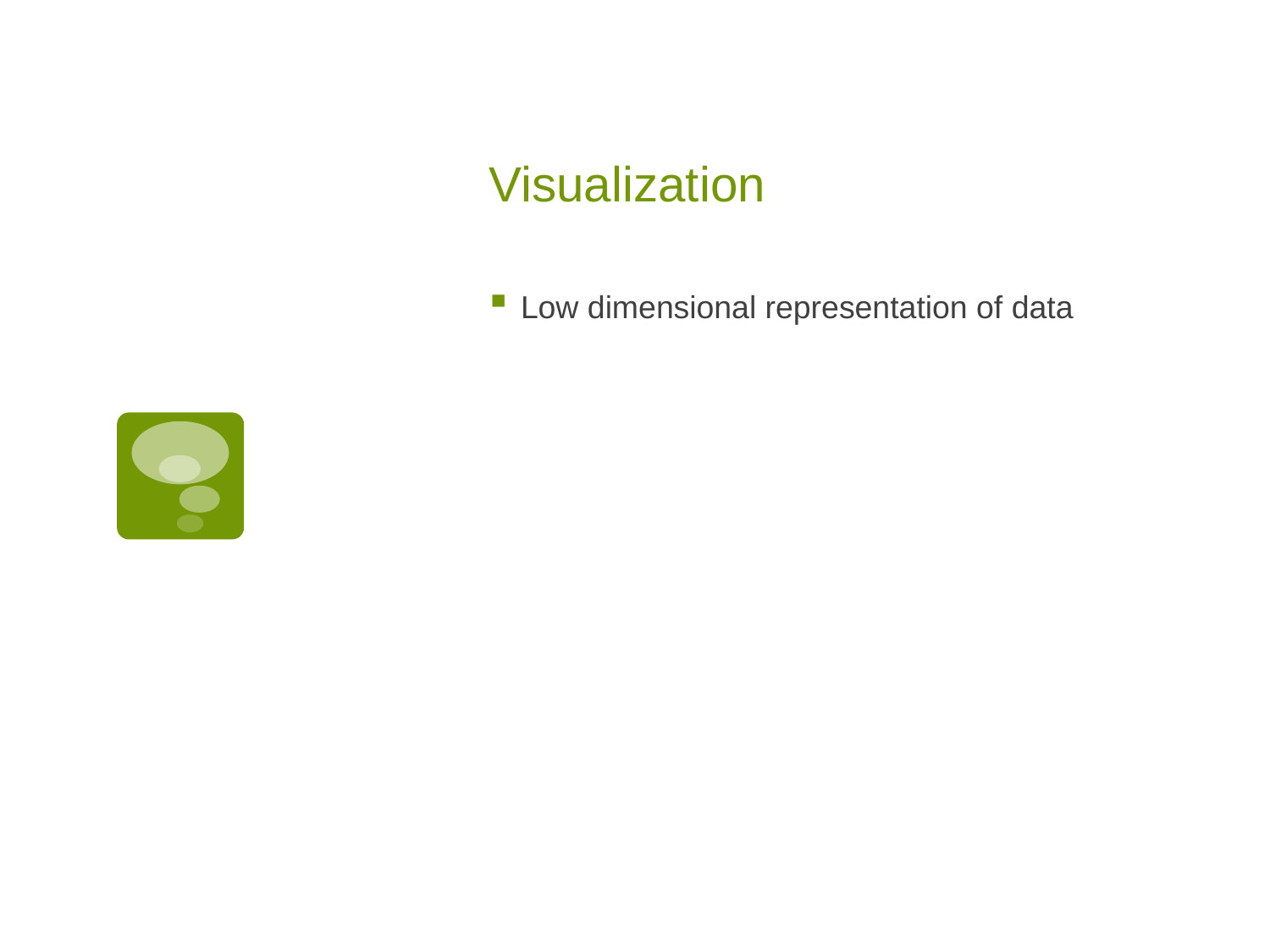

# Visualization
Low dimensional representation of data